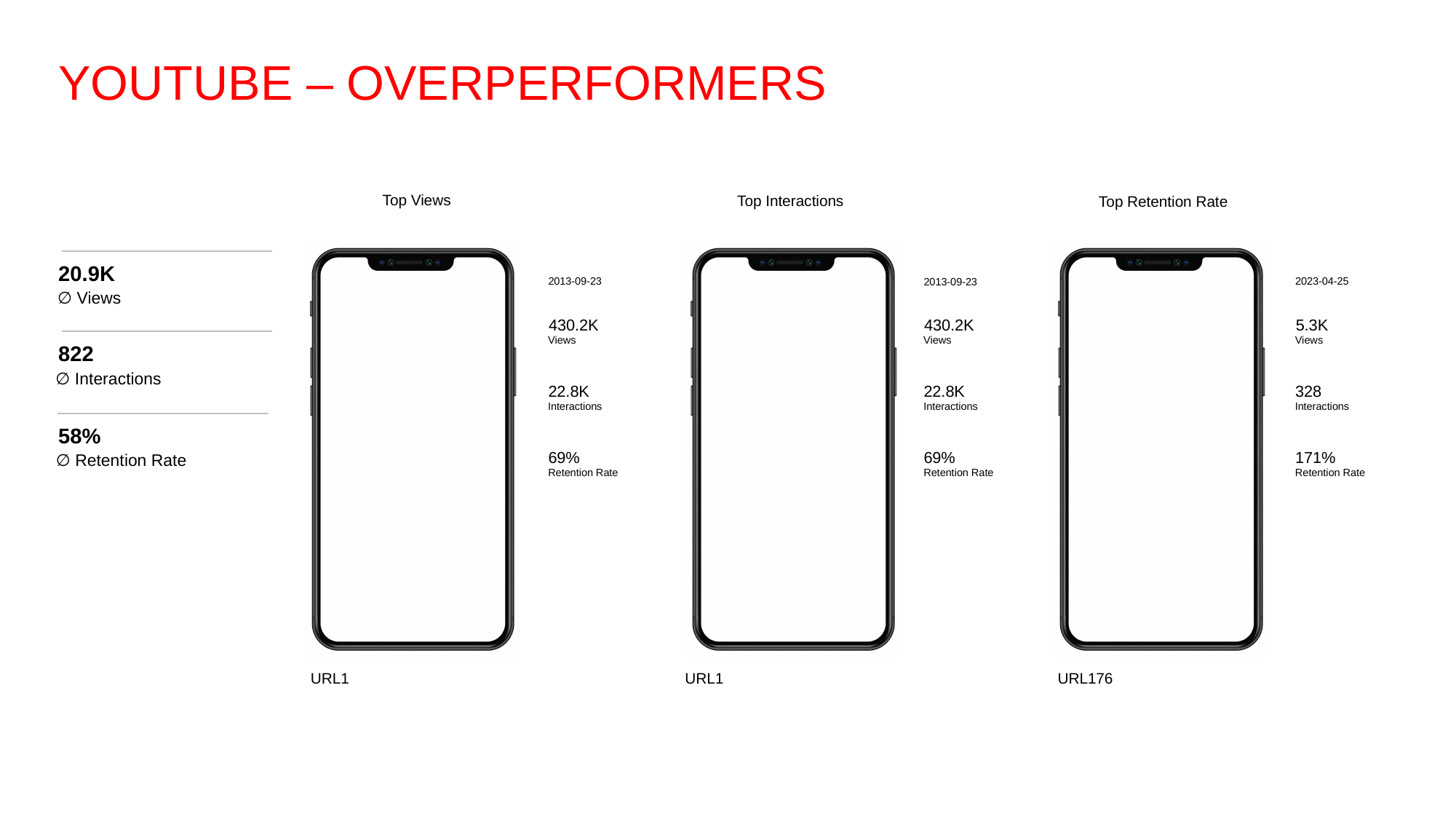

20.9K

2013-09-23
2023-04-25
2013-09-23
430.2K
430.2K
5.3K
822
22.8K
22.8K
328
58%
69%
69%
171%
URL1
URL1
URL176